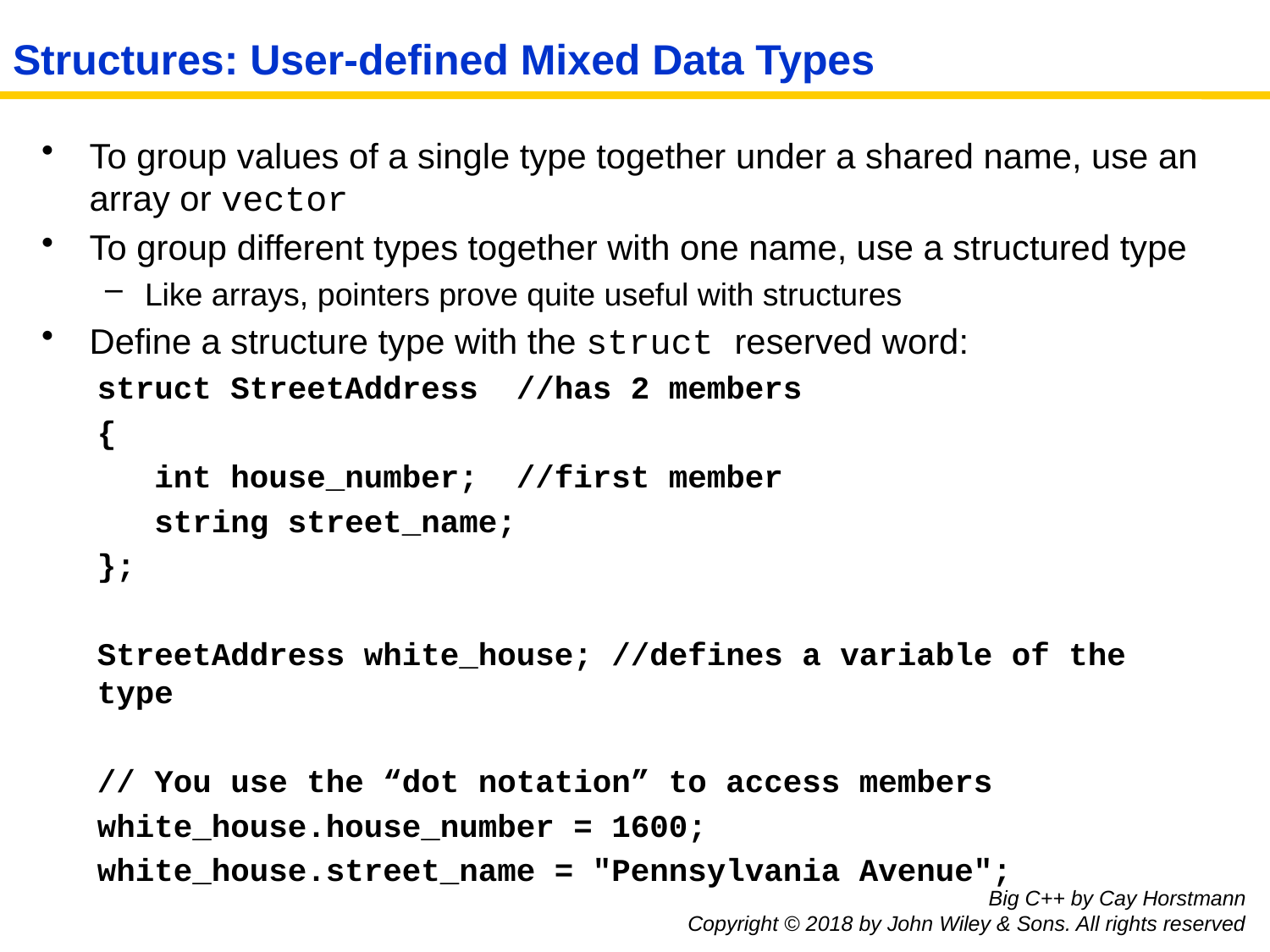

# Structures: User-defined Mixed Data Types
To group values of a single type together under a shared name, use an array or vector
To group different types together with one name, use a structured type
Like arrays, pointers prove quite useful with structures
Define a structure type with the struct reserved word:
struct StreetAddress  //has 2 members
{
   int house_number;  //first member
   string street_name;
};

StreetAddress white_house; //defines a variable of the type

// You use the “dot notation” to access members
white_house.house_number = 1600;
white_house.street_name = "Pennsylvania Avenue";
Big C++ by Cay Horstmann
Copyright © 2018 by John Wiley & Sons. All rights reserved